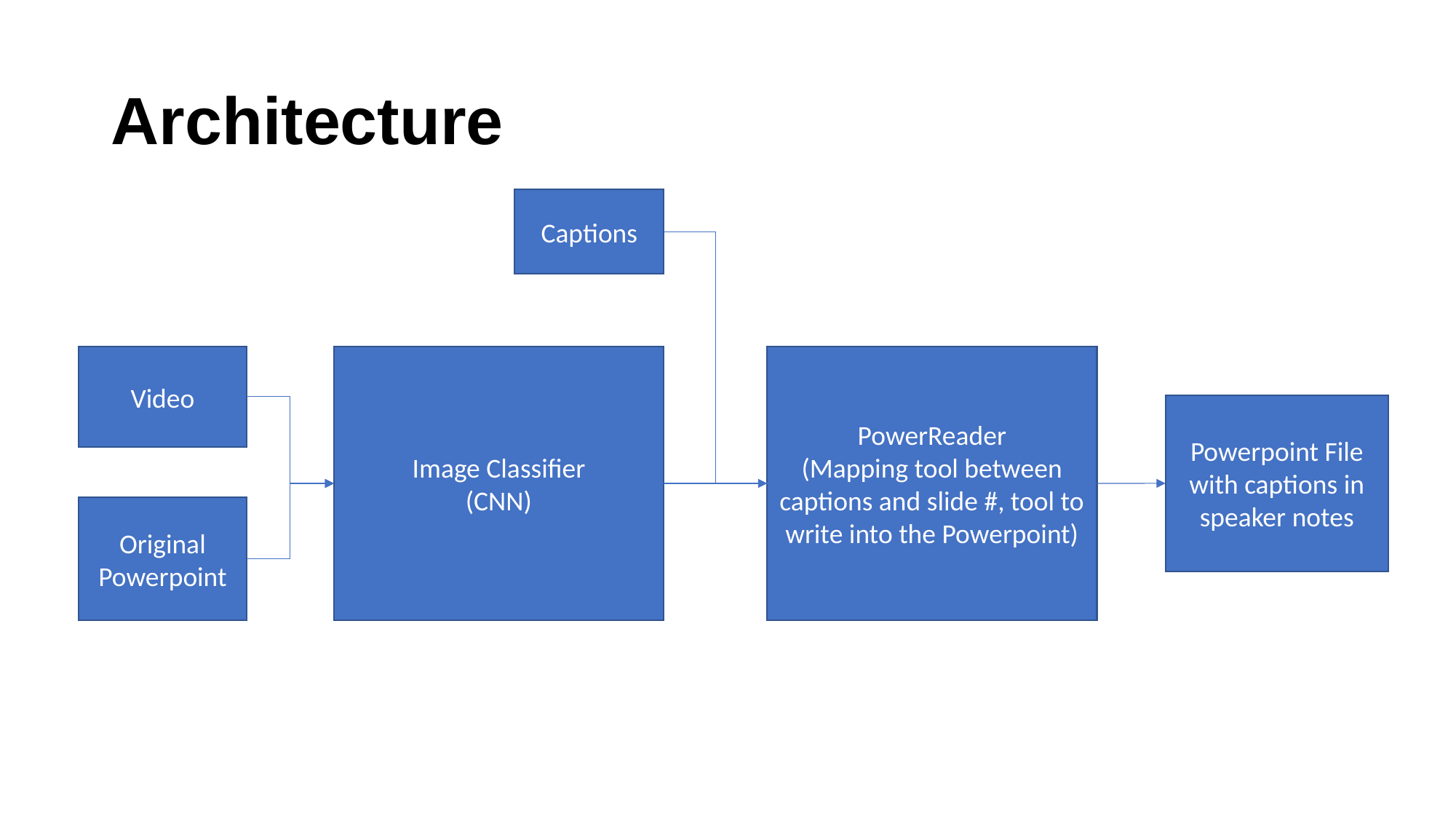

# Architecture
Captions
PowerReader
(Mapping tool between captions and slide #, tool to write into the Powerpoint)
Image Classifier
(CNN)
Video
Powerpoint File with captions in speaker notes
Original Powerpoint